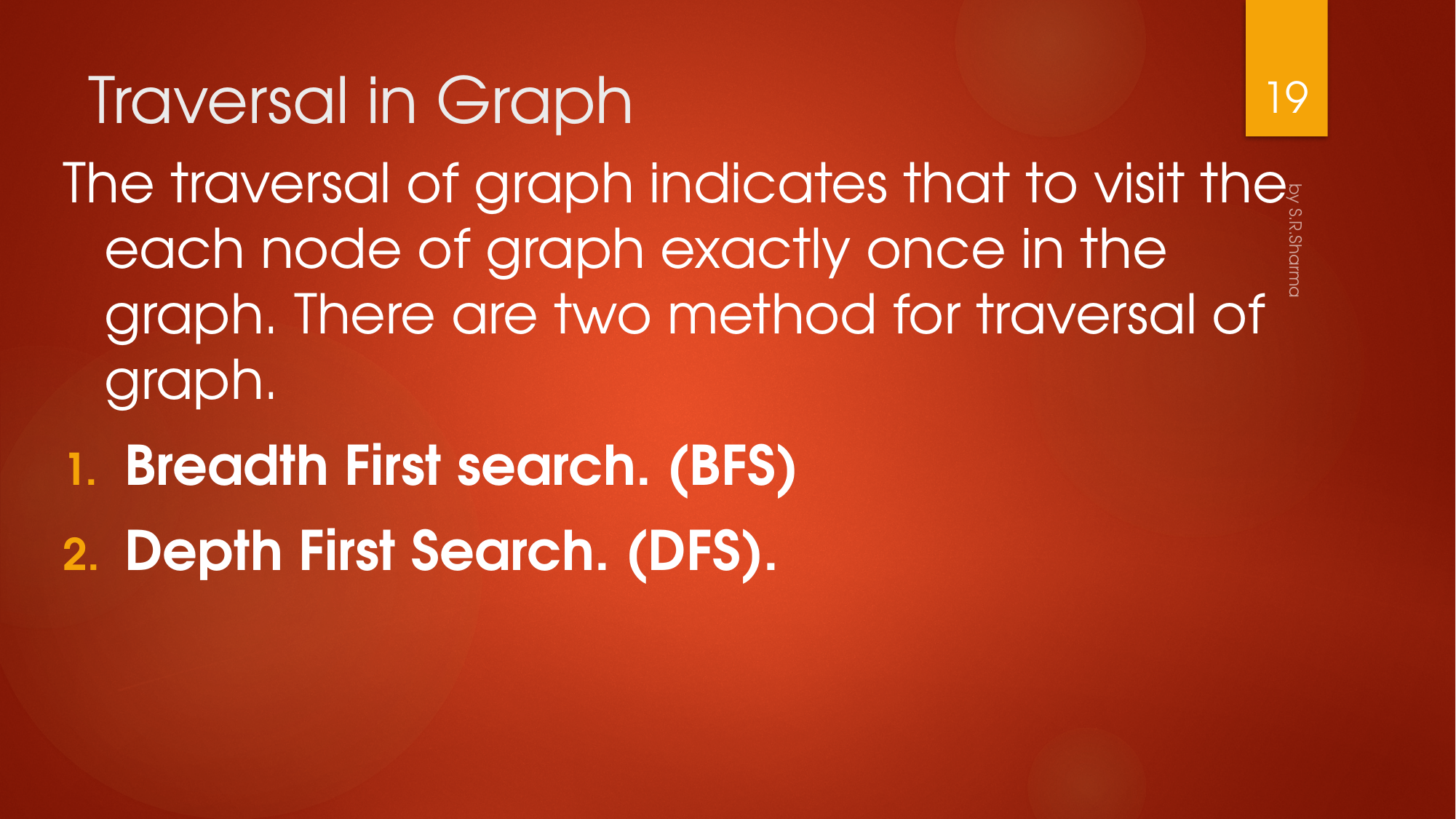

19
# Traversal in Graph
The traversal of graph indicates that to visit the each node of graph exactly once in the graph. There are two method for traversal of graph.
Breadth First search. (BFS)
Depth First Search. (DFS).

by S.R.Sharma